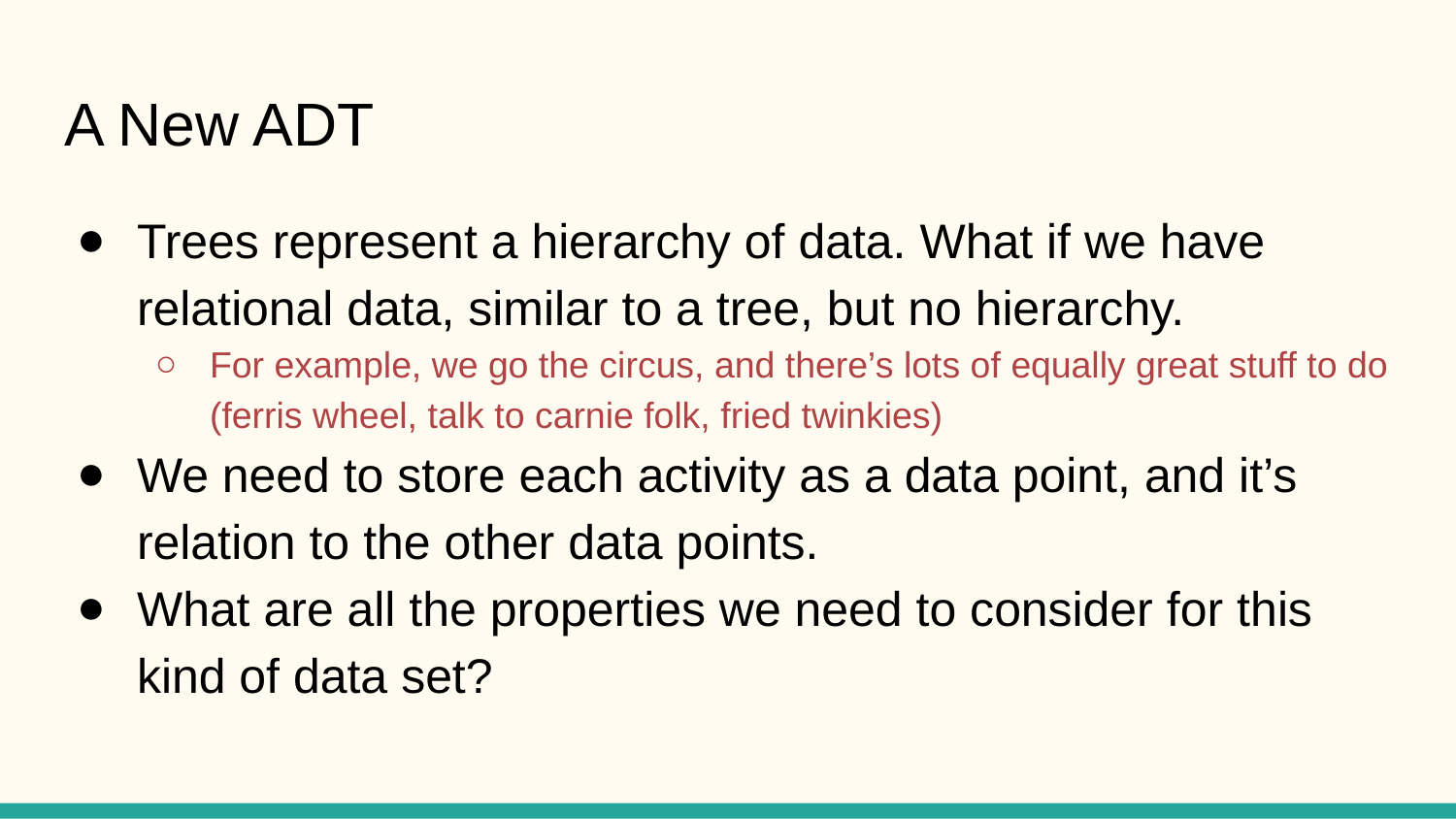

# A New ADT
Trees represent a hierarchy of data. What if we have relational data, similar to a tree, but no hierarchy.
For example, we go the circus, and there’s lots of equally great stuff to do (ferris wheel, talk to carnie folk, fried twinkies)
We need to store each activity as a data point, and it’s relation to the other data points.
What are all the properties we need to consider for this kind of data set?